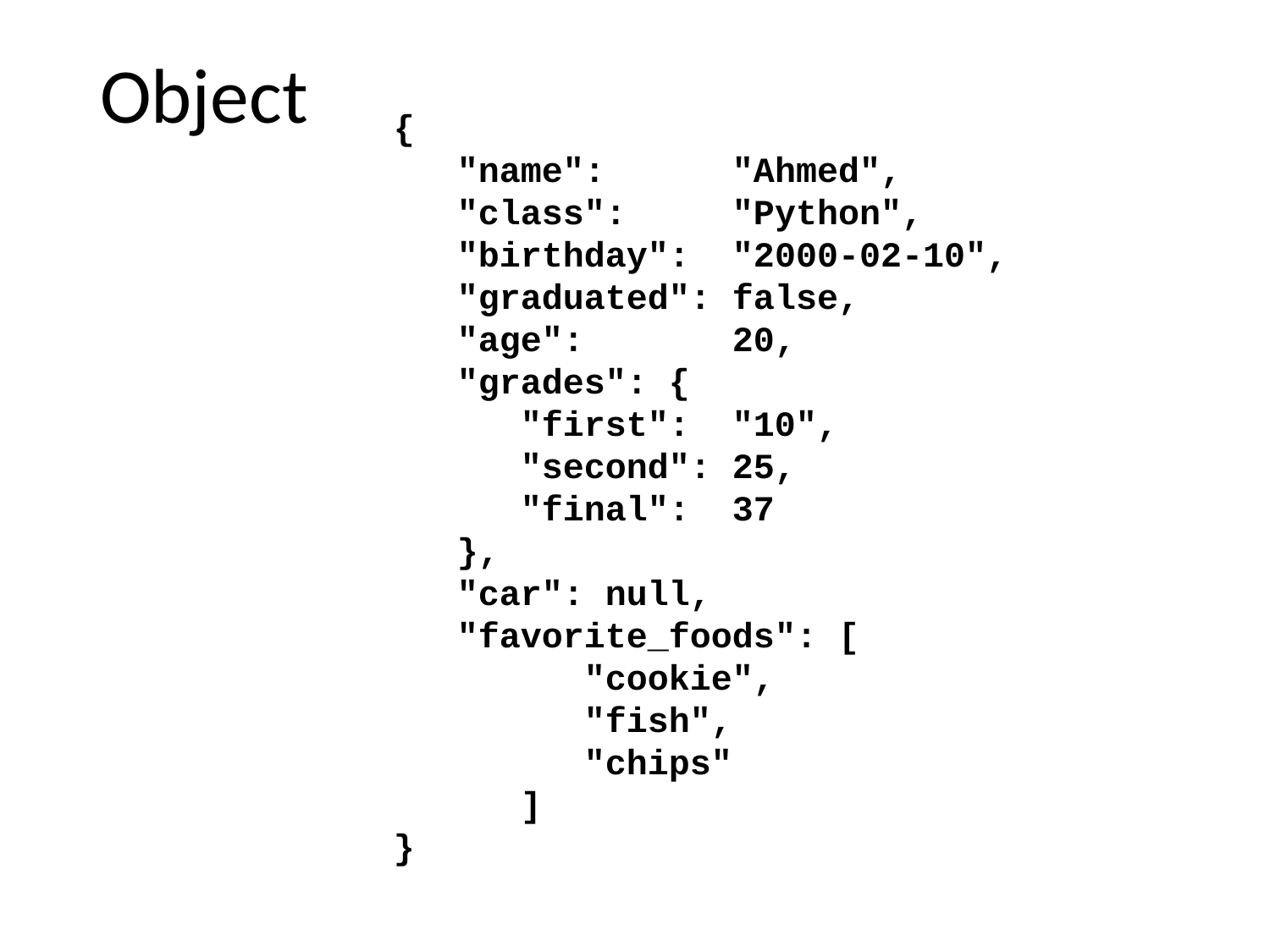

# Object
{
   "name":      "Ahmed",
   "class":     "Python",
   "birthday":  "2000-02-10",
   "graduated": false,
   "age":       20,
   "grades": {
      "first":  "10",
      "second": 25,
      "final":  37
   },
   "car": null,
   "favorite_foods": [
         "cookie",
         "fish",
         "chips"
      ]
}